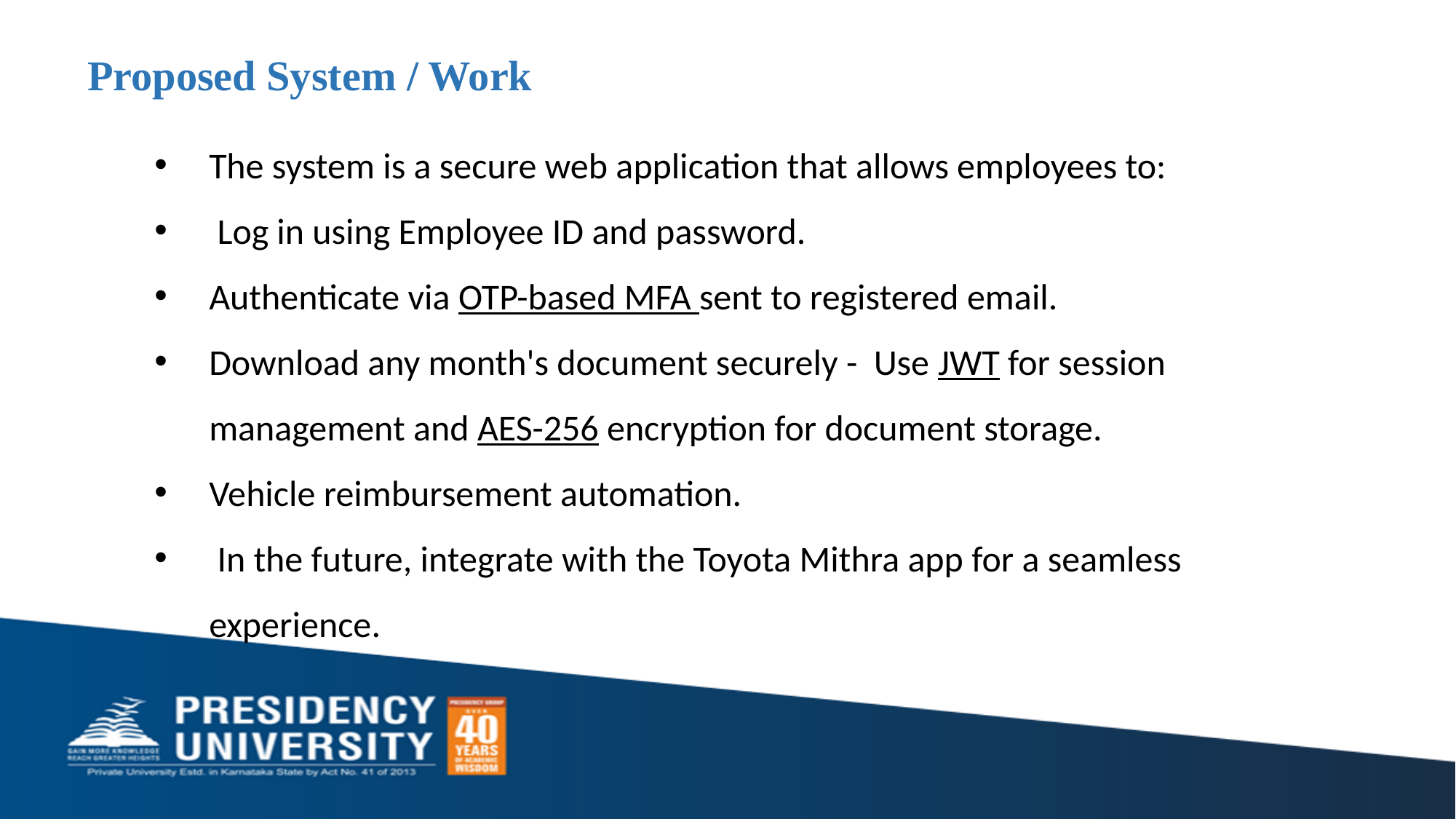

Proposed System / Work
The system is a secure web application that allows employees to:
 Log in using Employee ID and password.
Authenticate via OTP-based MFA sent to registered email.
Download any month's document securely -  Use JWT for session management and AES-256 encryption for document storage.
Vehicle reimbursement automation.
 In the future, integrate with the Toyota Mithra app for a seamless experience.
12